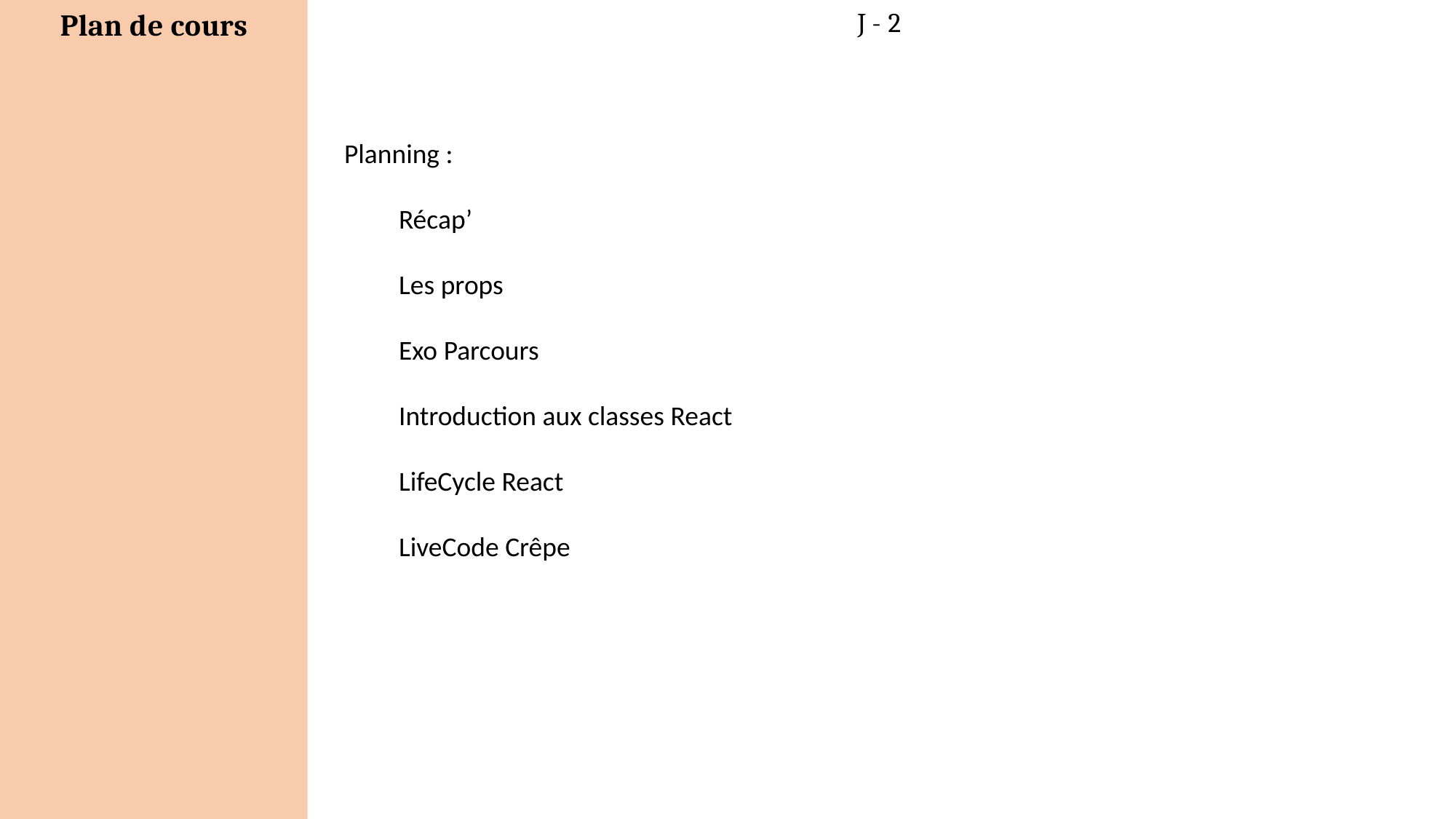

J - 2
Planning :
Récap’
Les props
Exo Parcours
Introduction aux classes React
LifeCycle React
LiveCode Crêpe